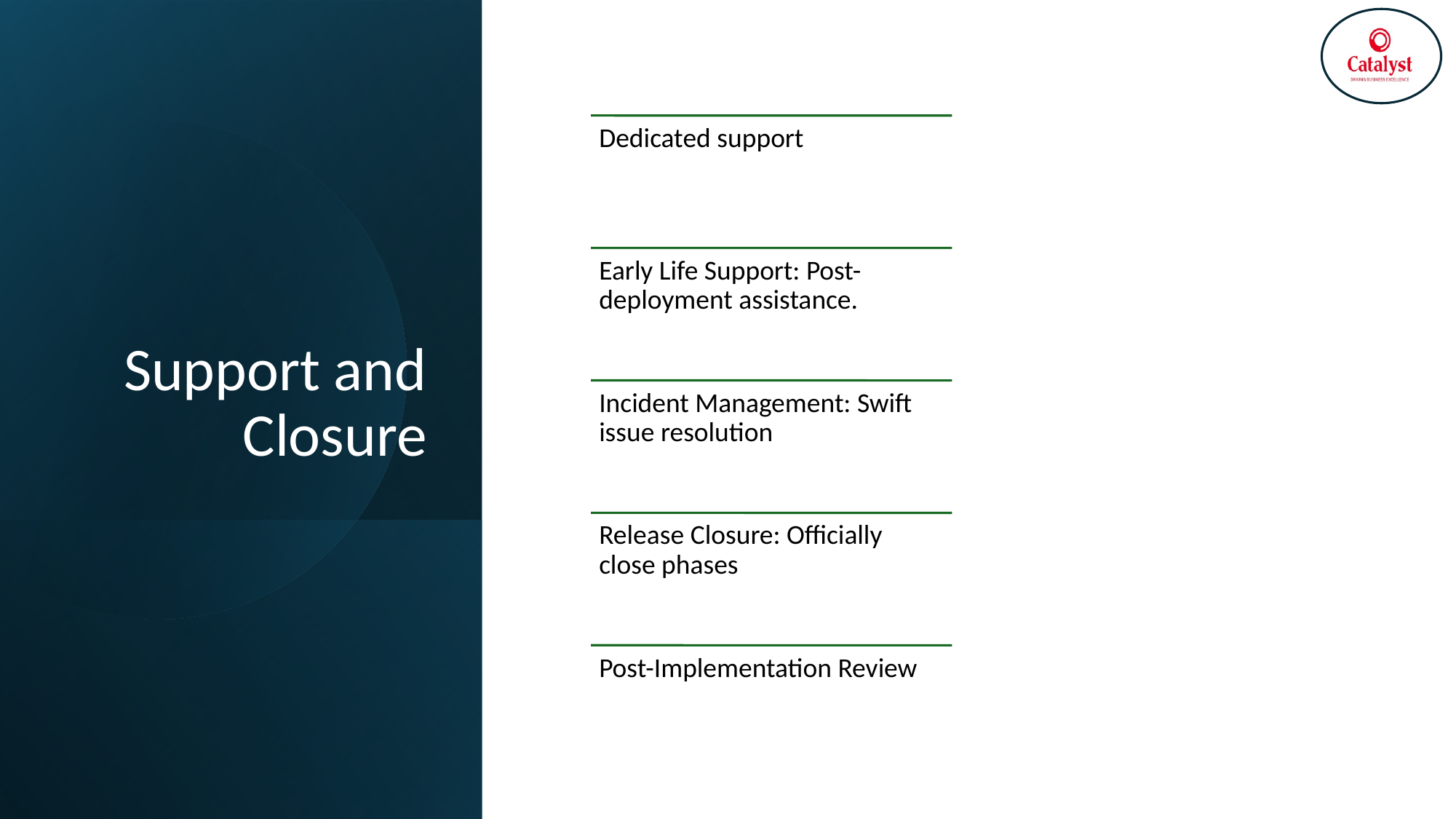

# Support and Closure
Dedicated support
Early Life Support: Post-deployment assistance.
Incident Management: Swift issue resolution
Release Closure: Officially close phases
Post-Implementation Review